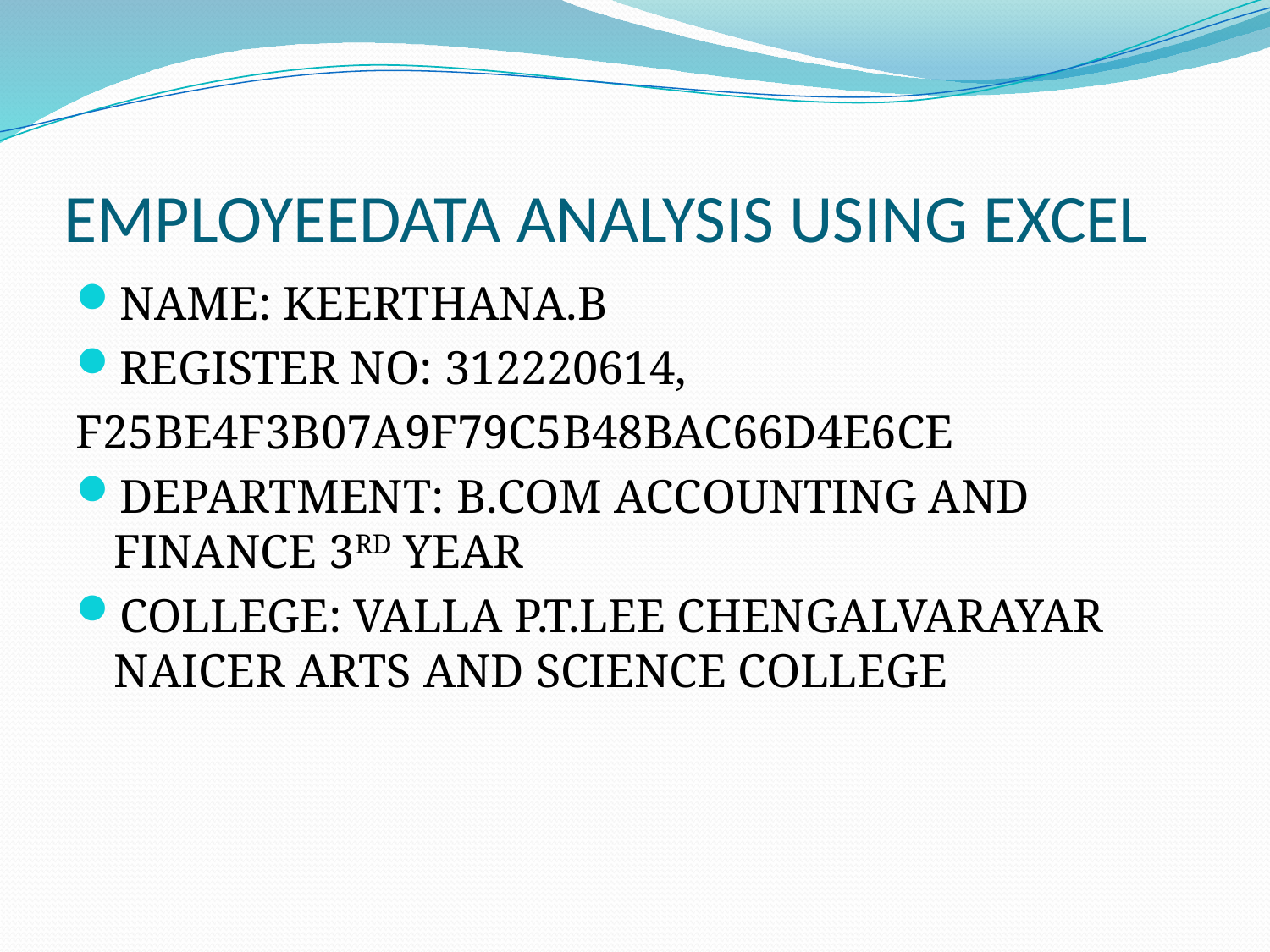

# EMPLOYEEDATA ANALYSIS USING EXCEL
NAME: KEERTHANA.B
REGISTER NO: 312220614,
F25BE4F3B07A9F79C5B48BAC66D4E6CE
DEPARTMENT: B.COM ACCOUNTING AND FINANCE 3RD YEAR
COLLEGE: VALLA P.T.LEE CHENGALVARAYAR NAICER ARTS AND SCIENCE COLLEGE